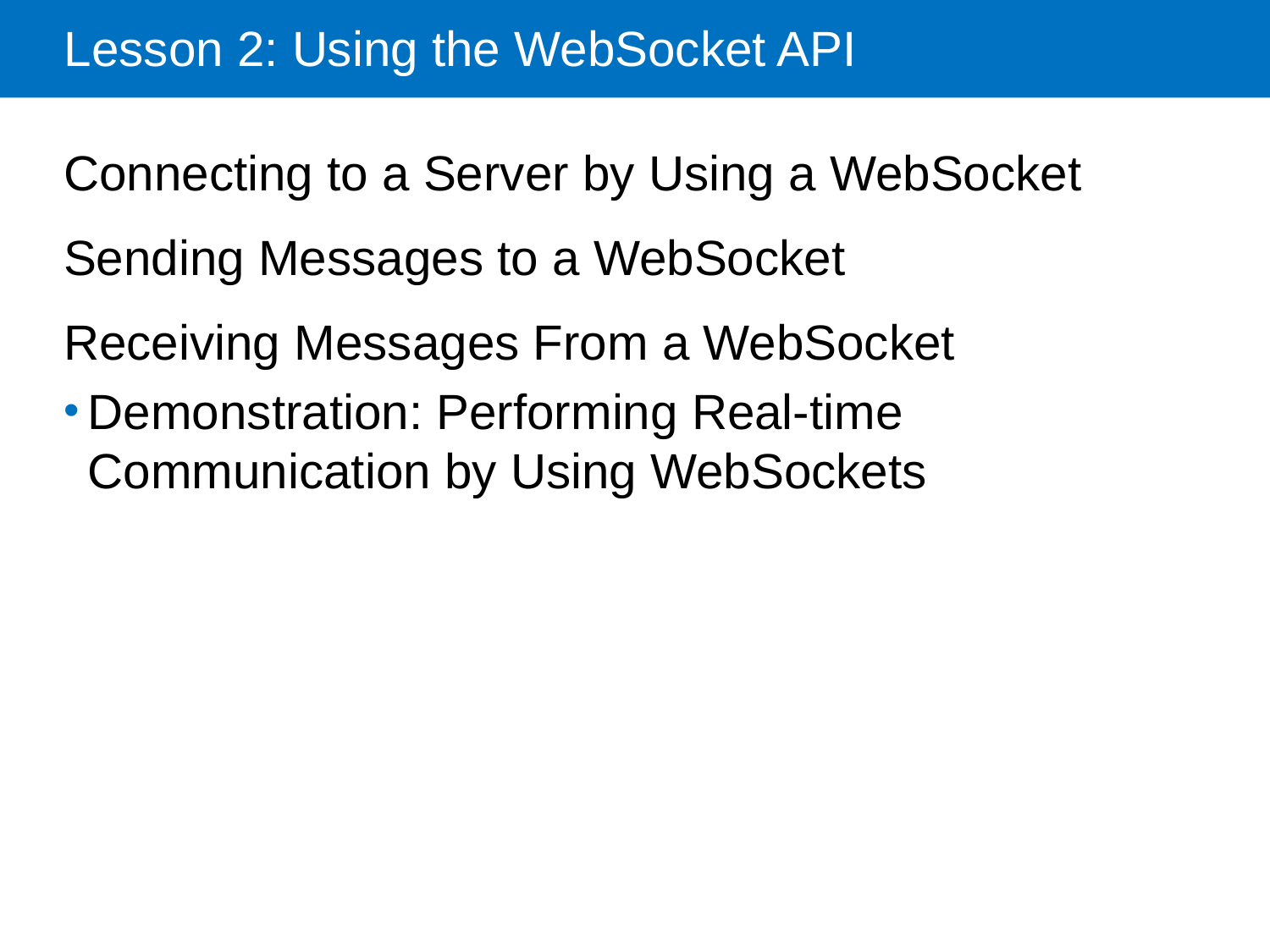

# Lesson 2: Using the WebSocket API
Connecting to a Server by Using a WebSocket
Sending Messages to a WebSocket
Receiving Messages From a WebSocket
Demonstration: Performing Real-time Communication by Using WebSockets